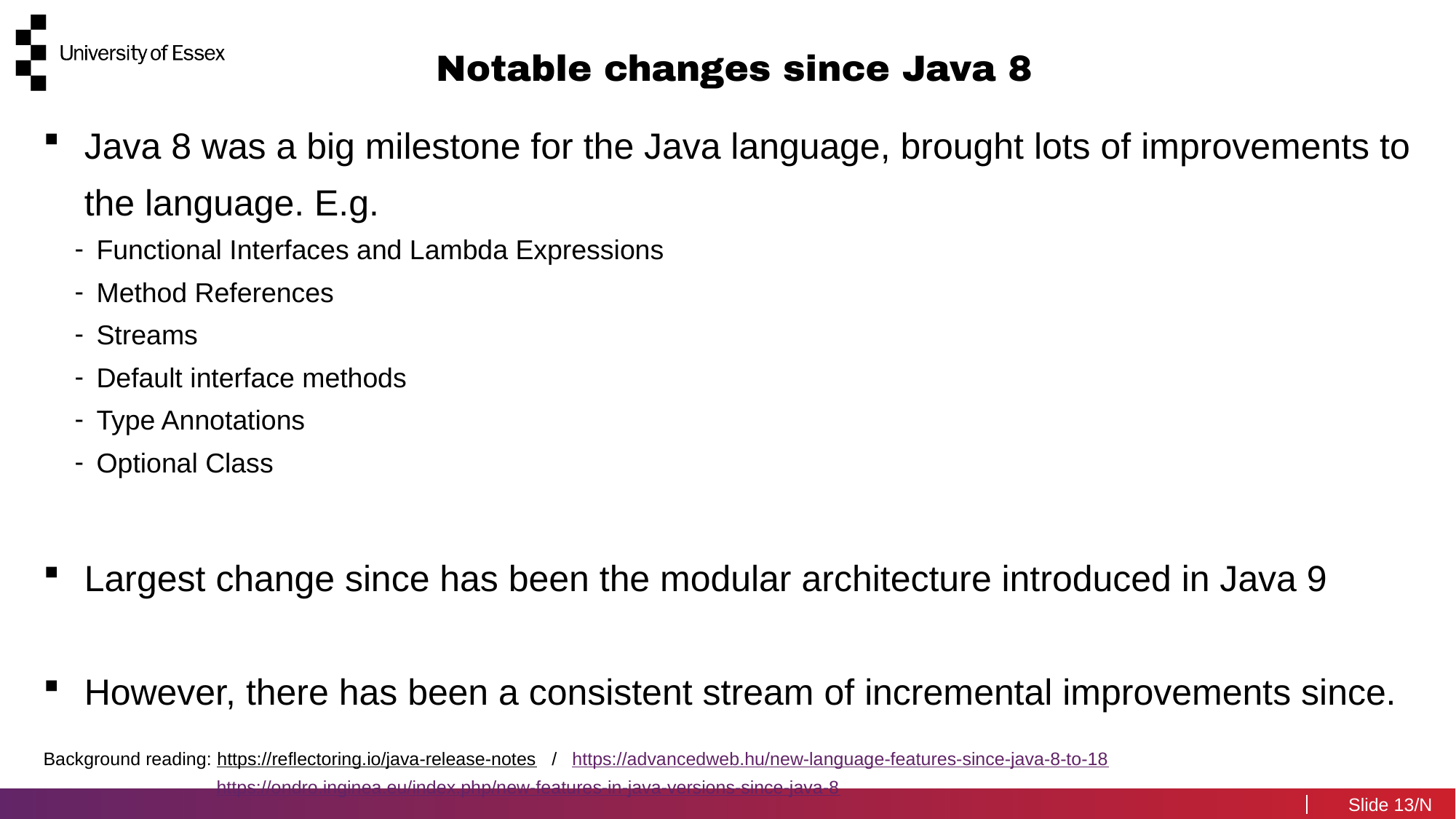

Notable changes since Java 8
Java 8 was a big milestone for the Java language, brought lots of improvements to the language. E.g.
Functional Interfaces and Lambda Expressions
Method References
Streams
Default interface methods
Type Annotations
Optional Class

Largest change since has been the modular architecture introduced in Java 9

However, there has been a consistent stream of incremental improvements since.

Background reading: https://reflectoring.io/java-release-notes   /   https://advancedweb.hu/new-language-features-since-java-8-to-18
                                  https://ondro.inginea.eu/index.php/new-features-in-java-versions-since-java-8

13/N